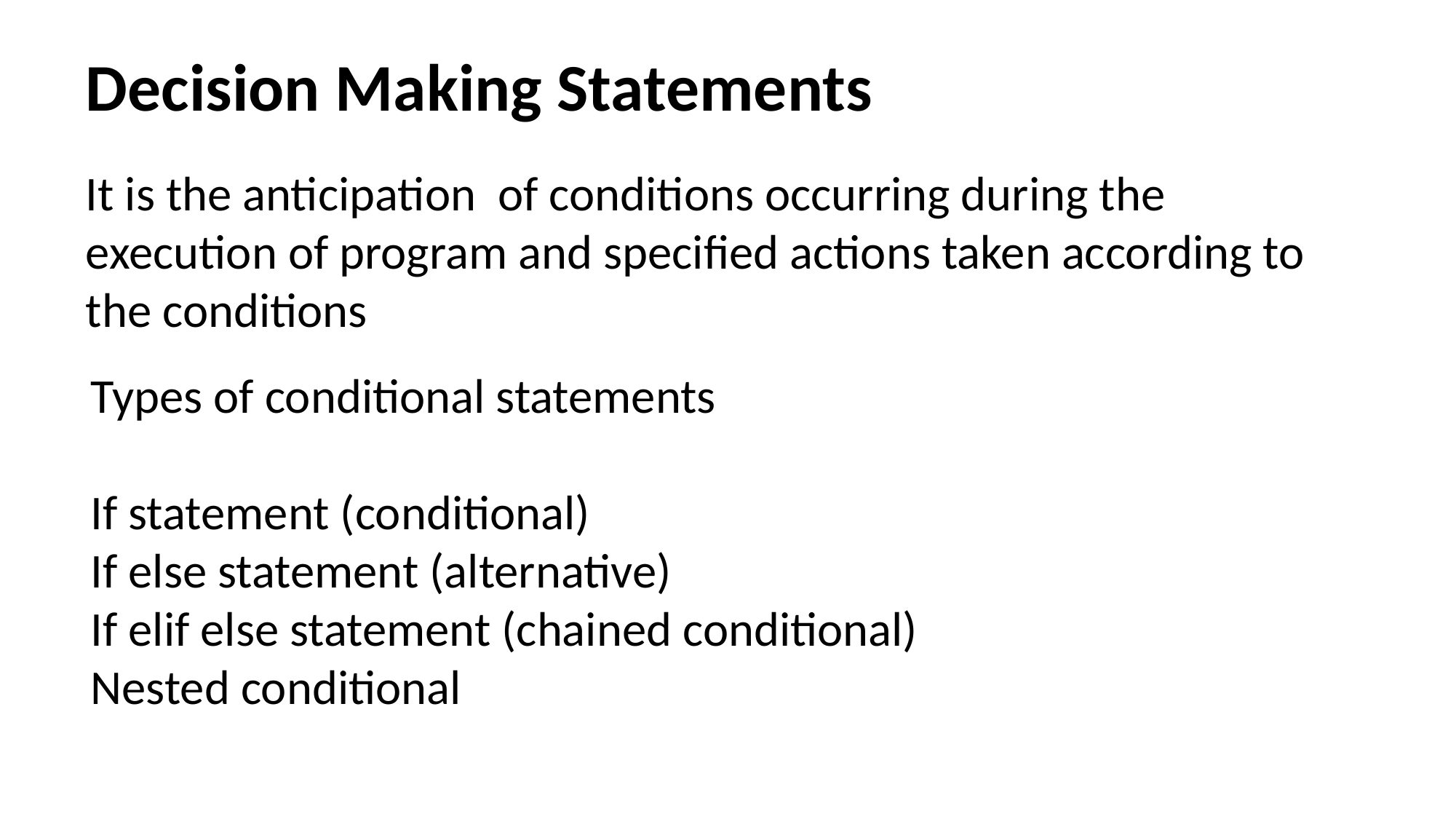

Decision Making Statements
It is the anticipation  of conditions occurring during the execution of program and specified actions taken according to the conditions

Types of conditional statements

If statement (conditional)
If else statement (alternative)
If elif else statement (chained conditional)
Nested conditional